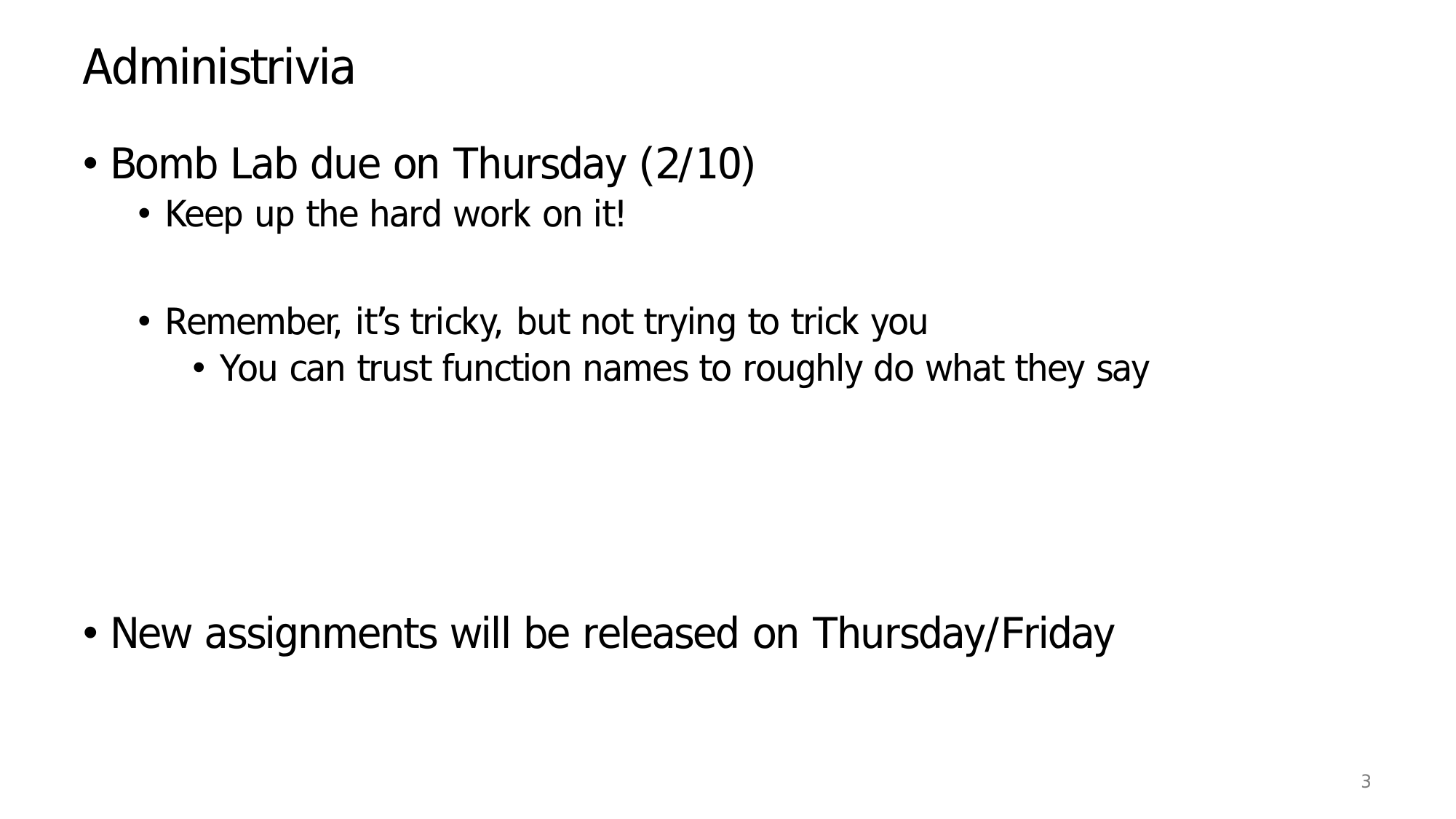

# Administrivia
Bomb Lab due on Thursday (2/10)
Keep up the hard work on it!

Remember, it’s tricky, but not trying to trick you
You can trust function names to roughly do what they say

New assignments will be released on Thursday/Friday
3